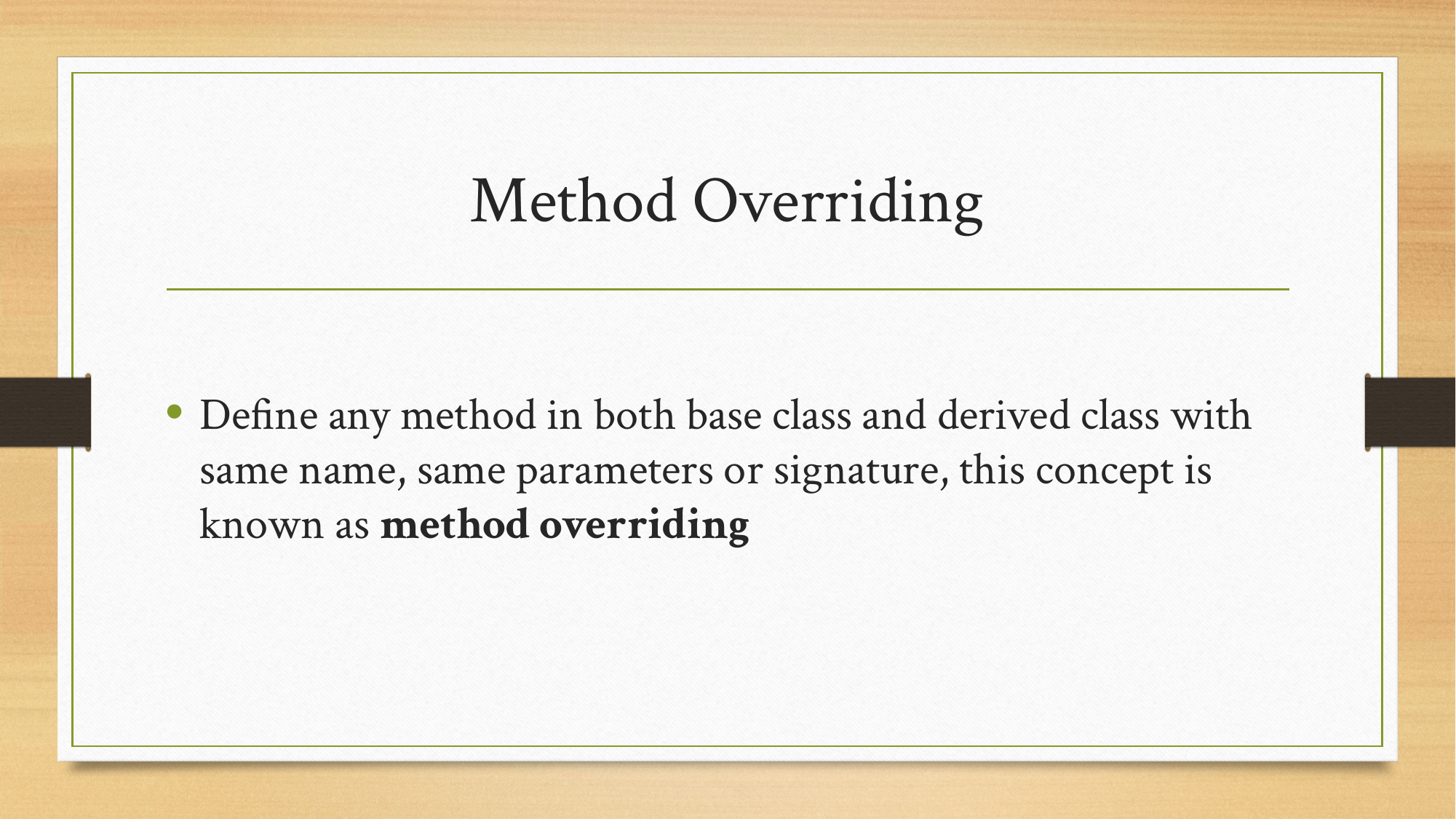

# Method Overriding

Define any method in both base class and derived class with same name, same parameters or signature, this concept is known as method overriding